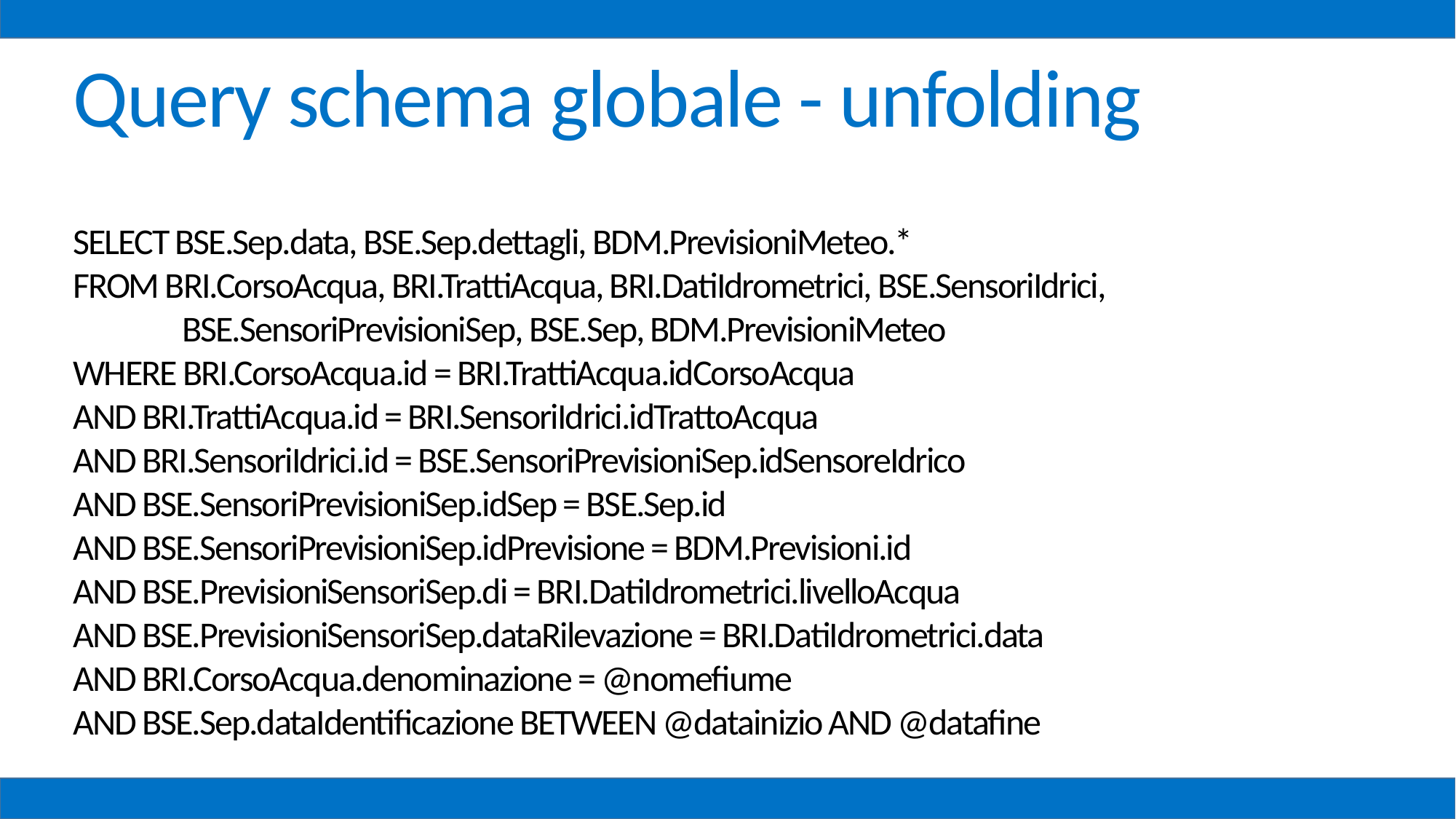

Query schema globale - unfolding

SELECT BSE.Sep.data, BSE.Sep.dettagli, BDM.PrevisioniMeteo.*
FROM BRI.CorsoAcqua, BRI.TrattiAcqua, BRI.DatiIdrometrici, BSE.SensoriIdrici, 			BSE.SensoriPrevisioniSep, BSE.Sep, BDM.PrevisioniMeteo
WHERE BRI.CorsoAcqua.id = BRI.TrattiAcqua.idCorsoAcqua
AND BRI.TrattiAcqua.id = BRI.SensoriIdrici.idTrattoAcqua
AND BRI.SensoriIdrici.id = BSE.SensoriPrevisioniSep.idSensoreIdrico
AND BSE.SensoriPrevisioniSep.idSep = BSE.Sep.id
AND BSE.SensoriPrevisioniSep.idPrevisione = BDM.Previsioni.id
AND BSE.PrevisioniSensoriSep.di = BRI.DatiIdrometrici.livelloAcqua
AND BSE.PrevisioniSensoriSep.dataRilevazione = BRI.DatiIdrometrici.data
AND BRI.CorsoAcqua.denominazione = @nomefiume
AND BSE.Sep.dataIdentificazione BETWEEN @datainizio AND @datafine